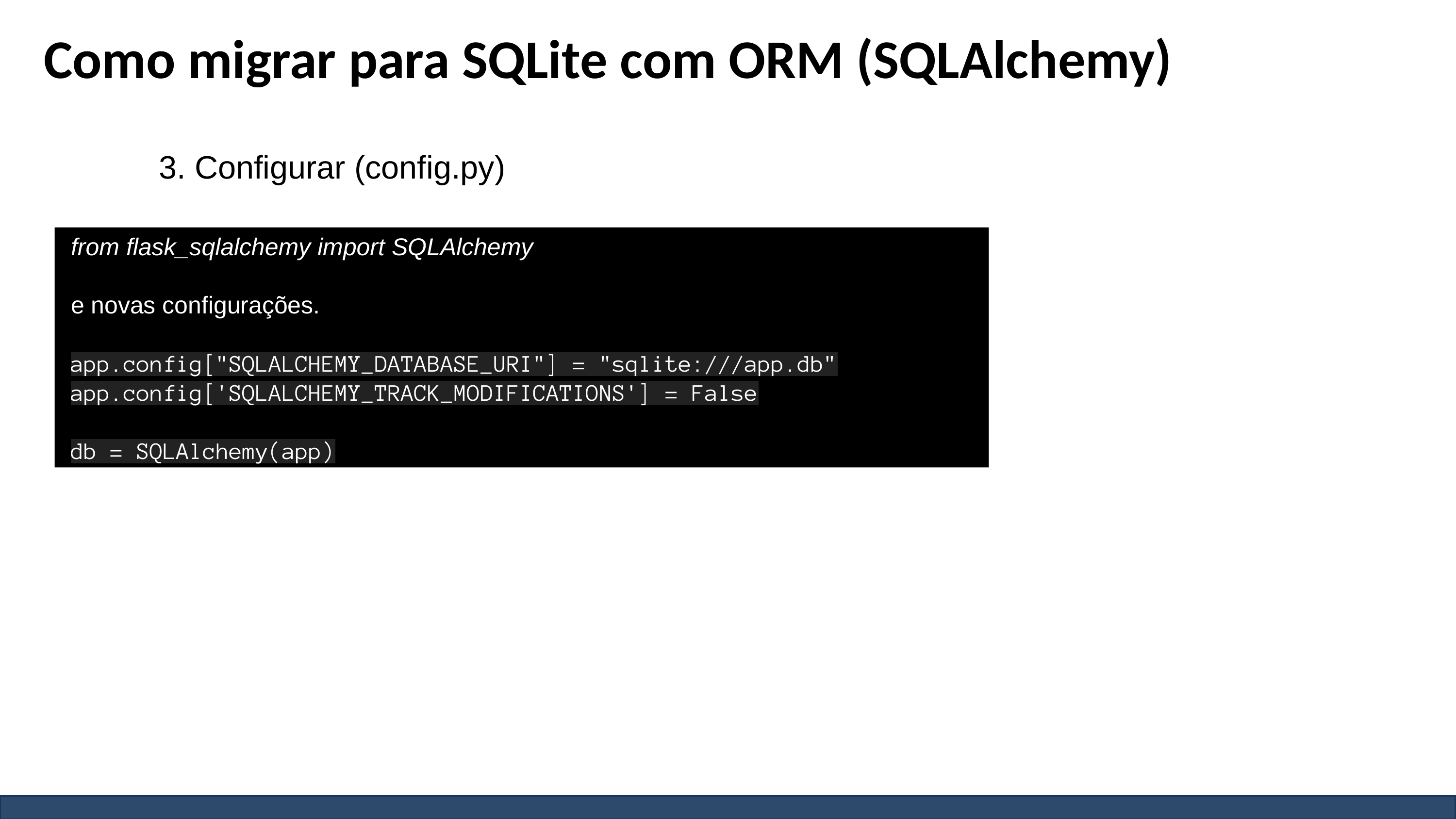

# Como migrar para SQLite com ORM (SQLAlchemy)
3. Configurar (config.py)
from flask_sqlalchemy import SQLAlchemy

e novas configurações.

app.config["SQLALCHEMY_DATABASE_URI"] = "sqlite:///app.db"
app.config['SQLALCHEMY_TRACK_MODIFICATIONS'] = False
db = SQLAlchemy(app)